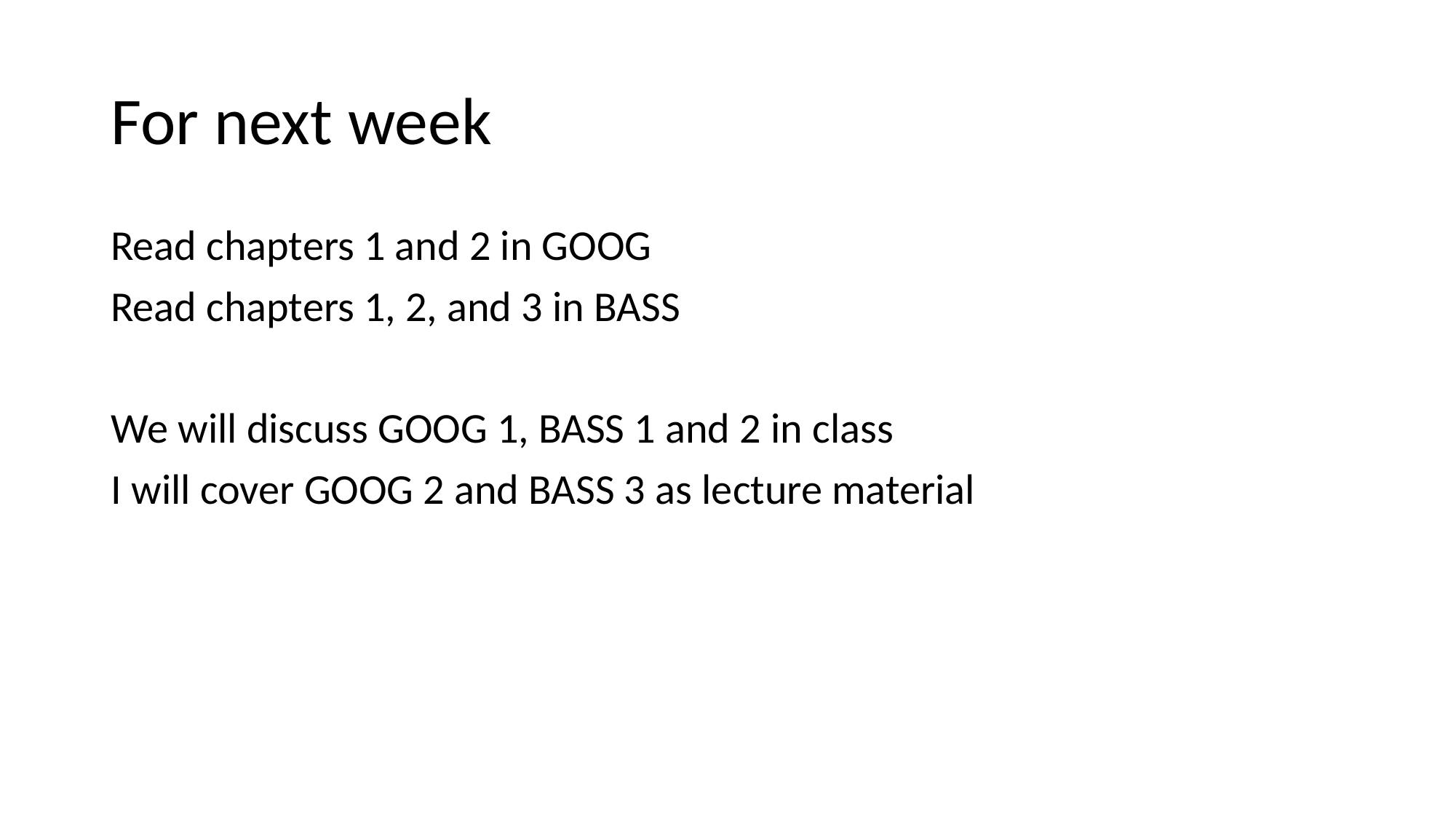

# For next week
Read chapters 1 and 2 in GOOG
Read chapters 1, 2, and 3 in BASS

We will discuss GOOG 1, BASS 1 and 2 in class
I will cover GOOG 2 and BASS 3 as lecture material